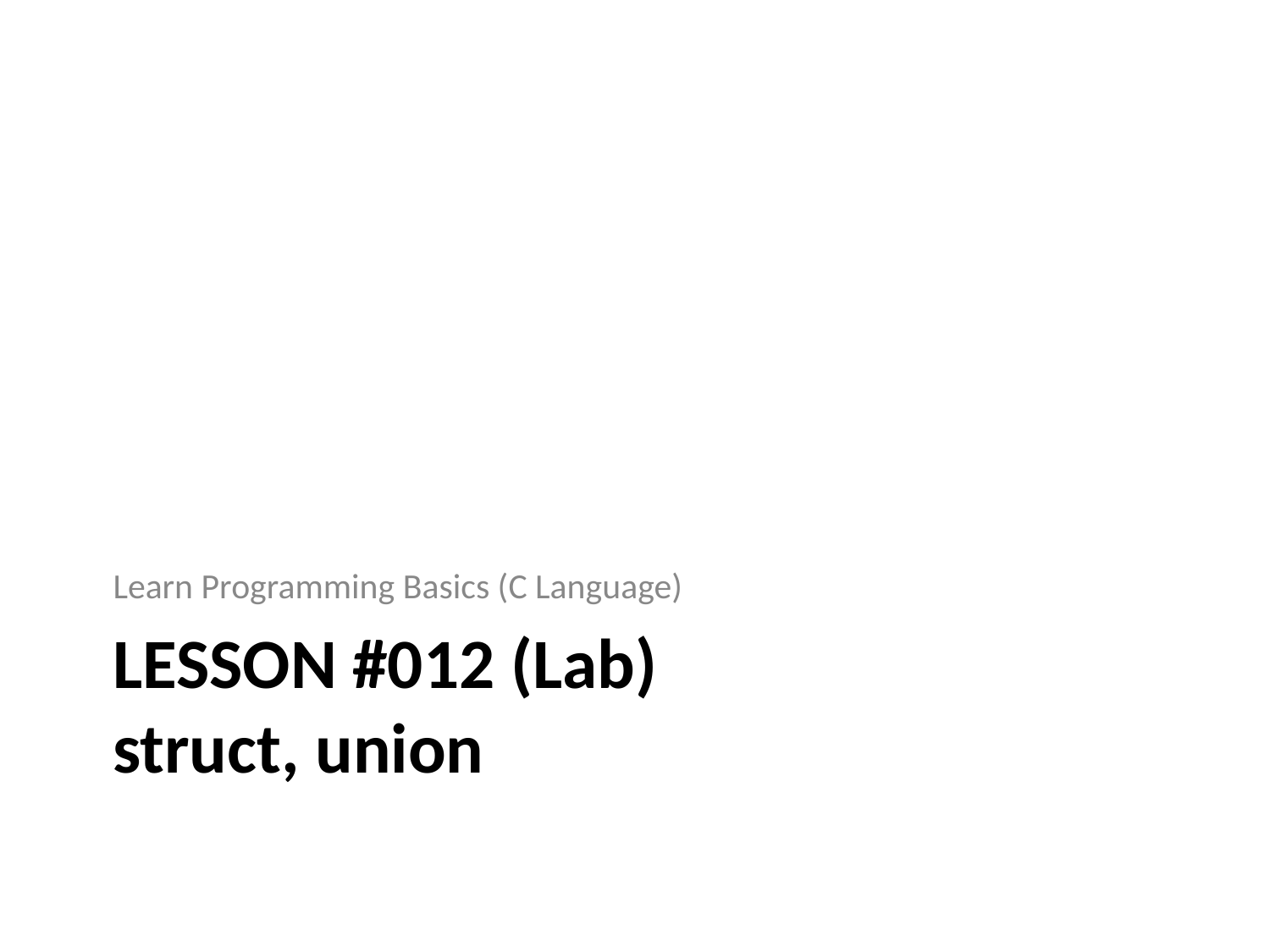

Learn Programming Basics (C Language)
# LESSON #012 (Lab)
struct, union